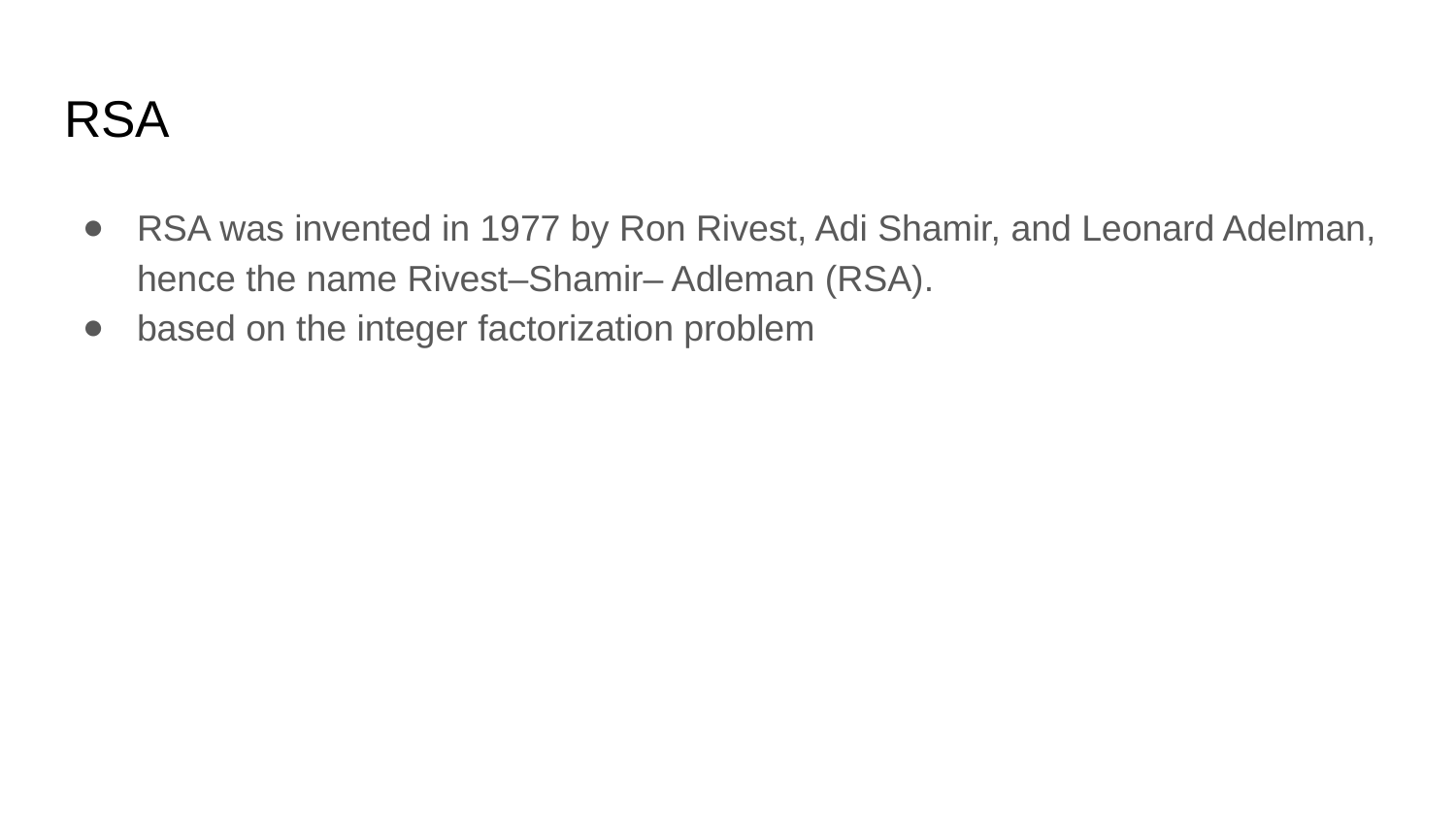

# RSA
RSA was invented in 1977 by Ron Rivest, Adi Shamir, and Leonard Adelman, hence the name Rivest–Shamir– Adleman (RSA).
based on the integer factorization problem